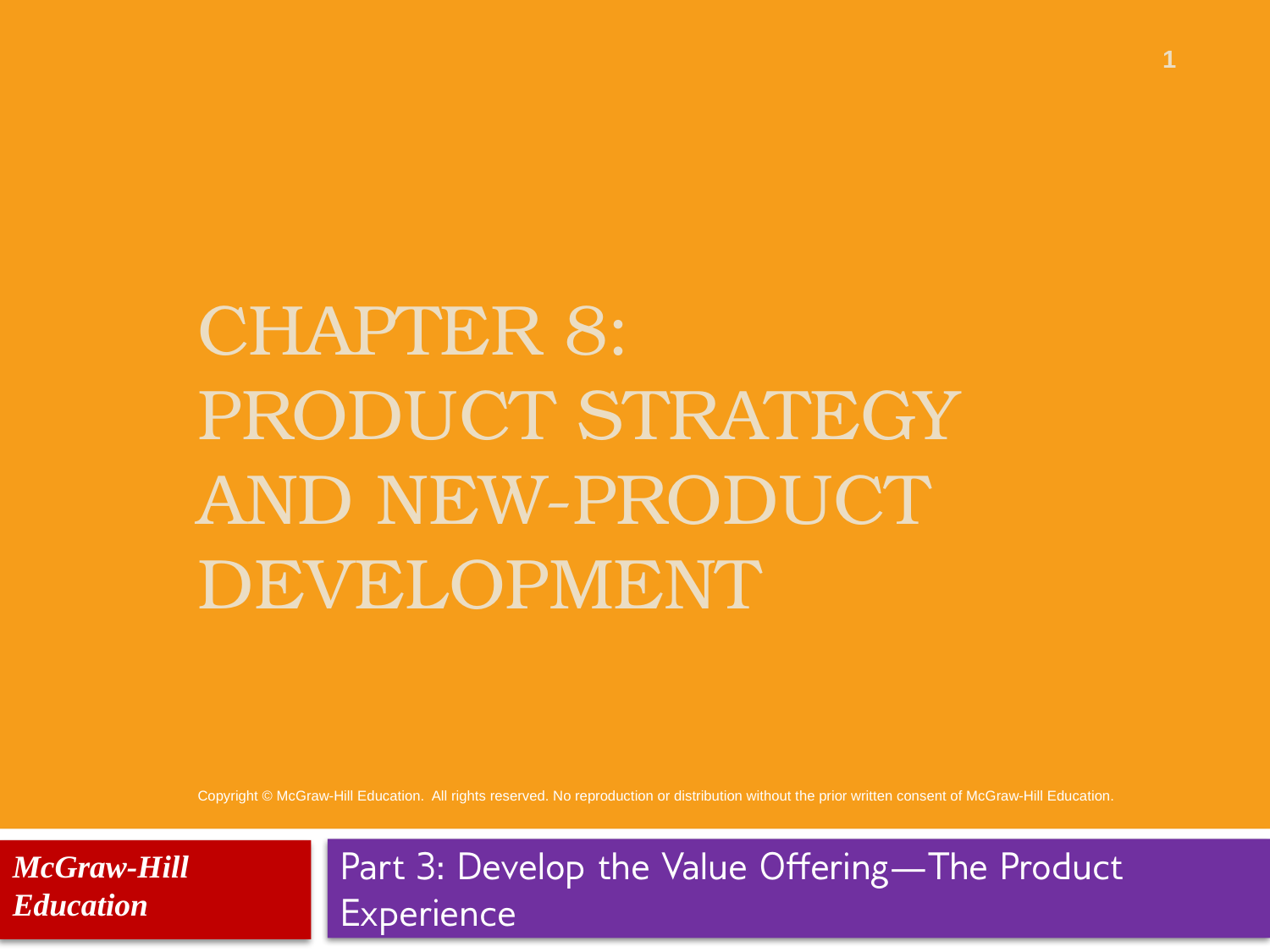

1
# CHAPTER 8: PRODUCT STRATEGY AND NEW-PRODUCT DEVELOPMENT
Copyright © McGraw-Hill Education.  All rights reserved. No reproduction or distribution without the prior written consent of McGraw-Hill Education.

McGraw-Hill
Education
Part 3: Develop the Value Offering—The Product Experience